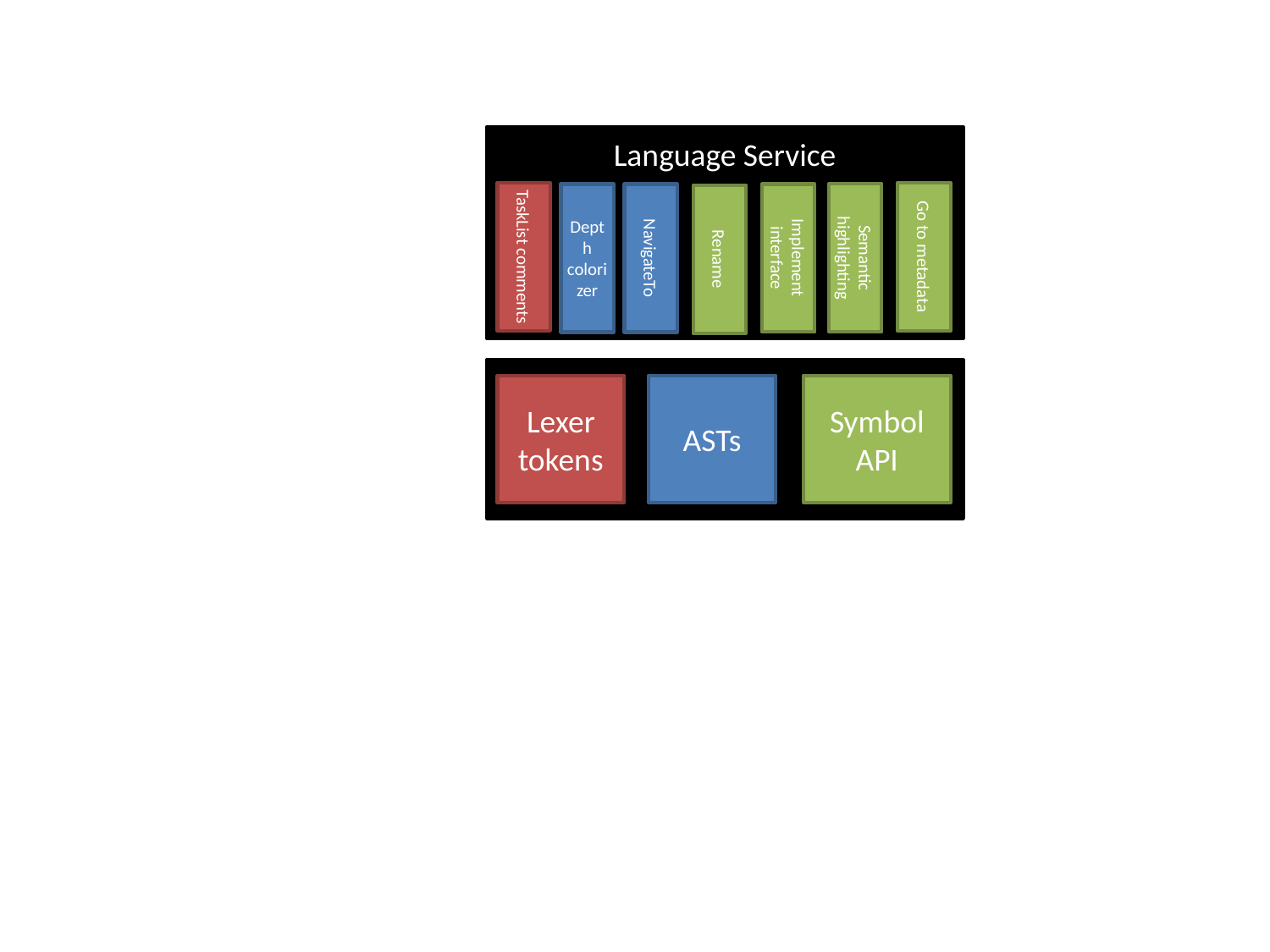

Language Service

TaskList comments
Go to metadata
Semantic highlighting
Implement interface
Depth colorizer
NavigateTo
Rename

Lexer tokens
ASTs
Symbol API